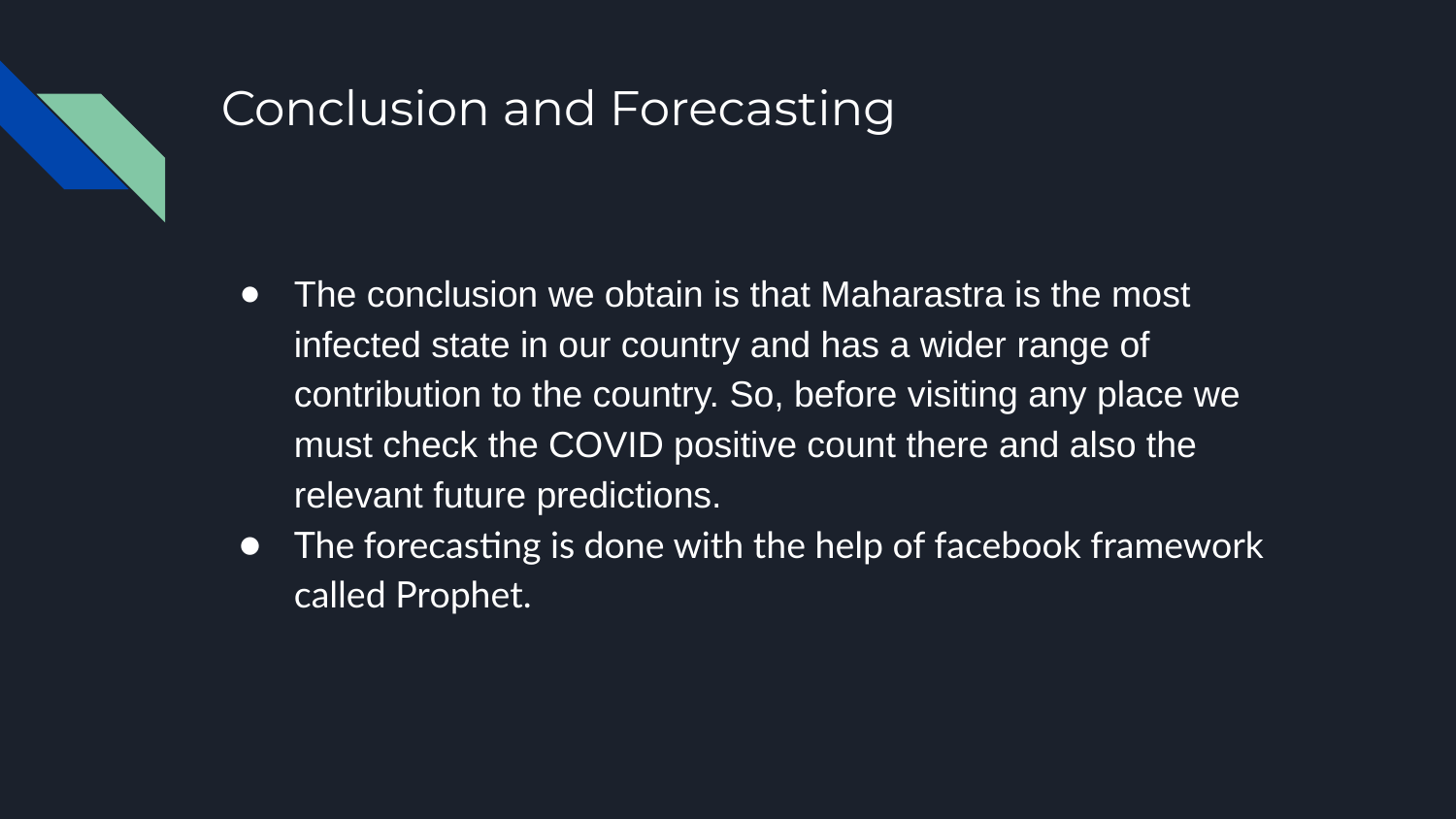

# Conclusion and Forecasting
The conclusion we obtain is that Maharastra is the most infected state in our country and has a wider range of contribution to the country. So, before visiting any place we must check the COVID positive count there and also the relevant future predictions.
The forecasting is done with the help of facebook framework called Prophet.